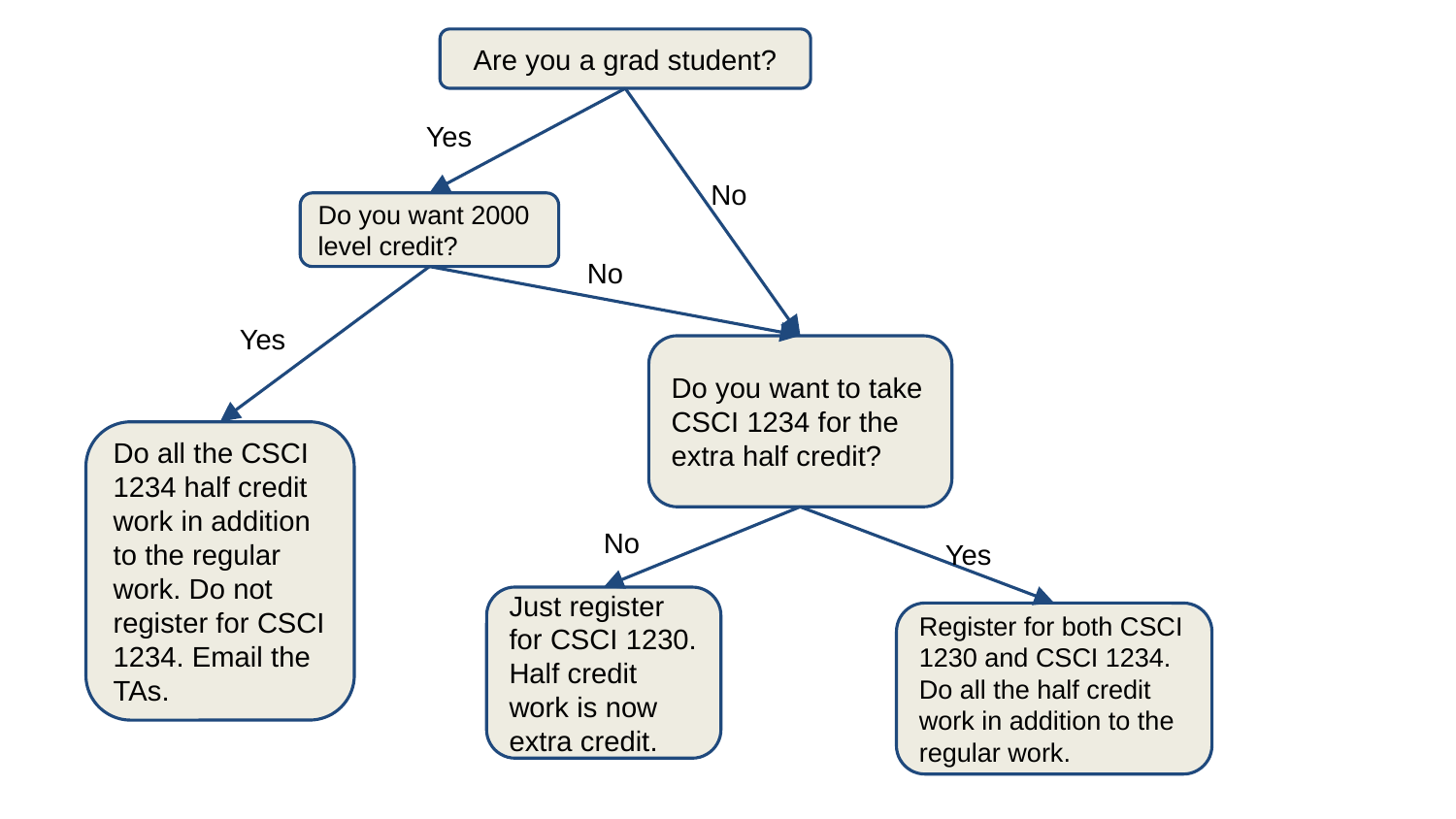

Are you a grad student?

Yes
No
Do you want 2000 level credit?
No

Yes
Do you want to take CSCI 1234 for the extra half credit?
Do all the CSCI 1234 half credit work in addition to the regular work. Do not register for CSCI 1234. Email the TAs.

No
Yes
Just register for CSCI 1230. Half credit work is now extra credit.
Register for both CSCI 1230 and CSCI 1234. Do all the half credit work in addition to the regular work.